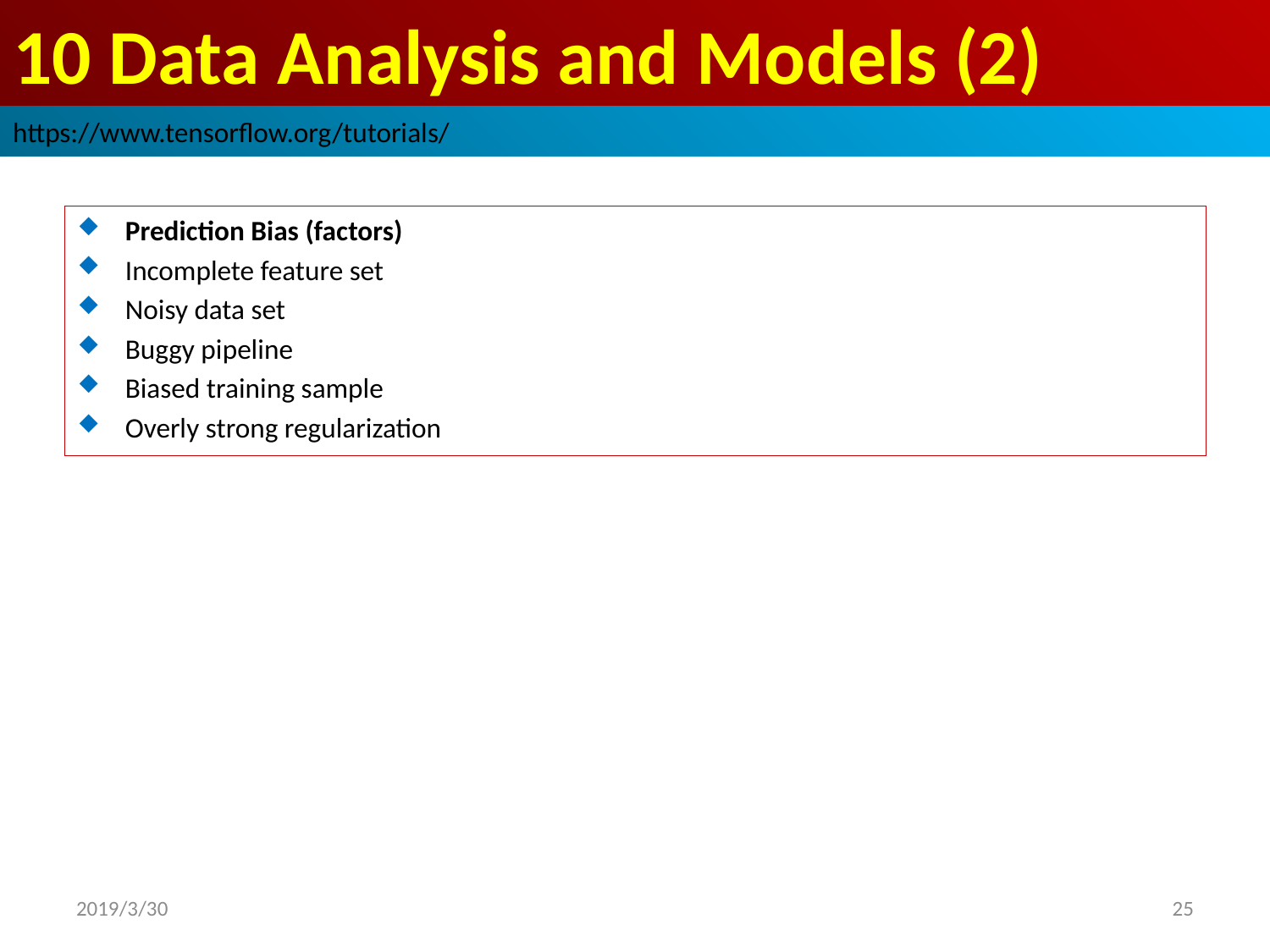

# 10 Data Analysis and Models (2)
https://www.tensorflow.org/tutorials/
Prediction Bias (factors)
Incomplete feature set
Noisy data set
Buggy pipeline
Biased training sample
Overly strong regularization

2019/3/30
25